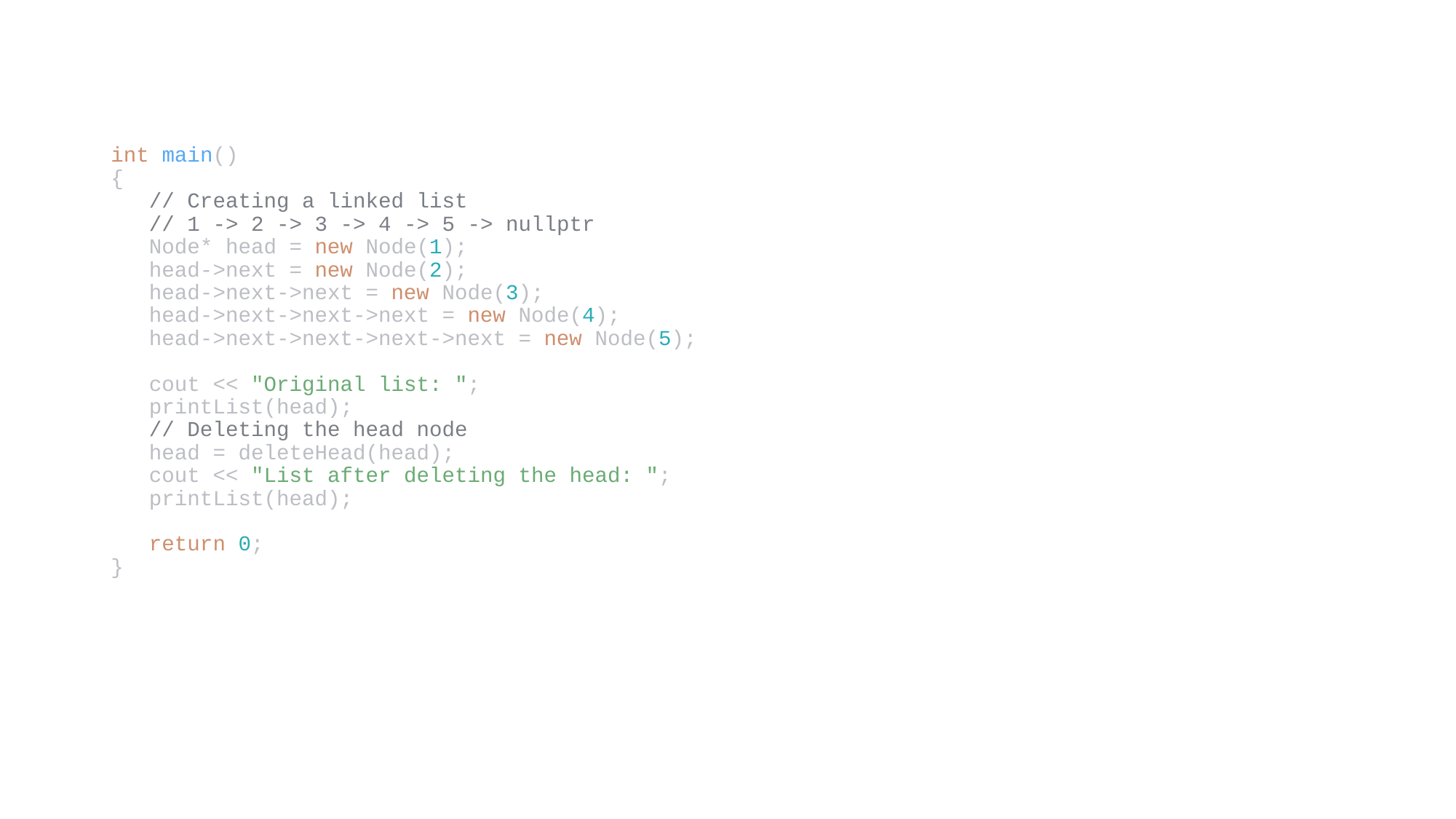

# int main()
{
   // Creating a linked list
   // 1 -> 2 -> 3 -> 4 -> 5 -> nullptr
   Node* head = new Node(1);
   head->next = new Node(2);
   head->next->next = new Node(3);
   head->next->next->next = new Node(4);
   head->next->next->next->next = new Node(5);

   cout << "Original list: ";
   printList(head);
   // Deleting the head node
   head = deleteHead(head);
   cout << "List after deleting the head: ";
   printList(head);

   return 0;
}